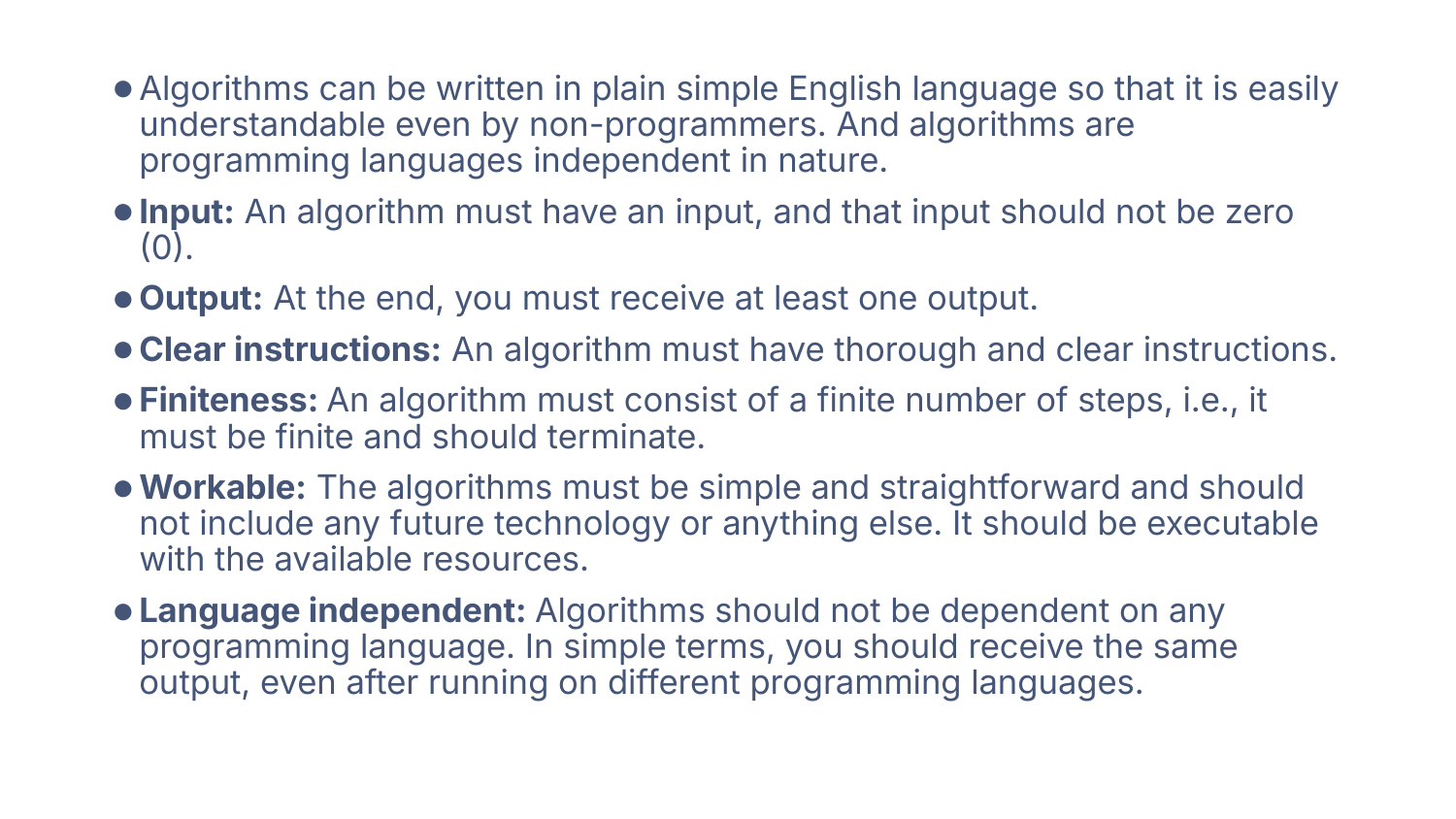

Algorithms can be written in plain simple English language so that it is easily understandable even by non-programmers. And algorithms are programming languages independent in nature.
Input: An algorithm must have an input, and that input should not be zero (0).
Output: At the end, you must receive at least one output.
Clear instructions: An algorithm must have thorough and clear instructions.
Finiteness: An algorithm must consist of a finite number of steps, i.e., it must be finite and should terminate.
Workable: The algorithms must be simple and straightforward and should not include any future technology or anything else. It should be executable with the available resources.
Language independent: Algorithms should not be dependent on any programming language. In simple terms, you should receive the same output, even after running on different programming languages.